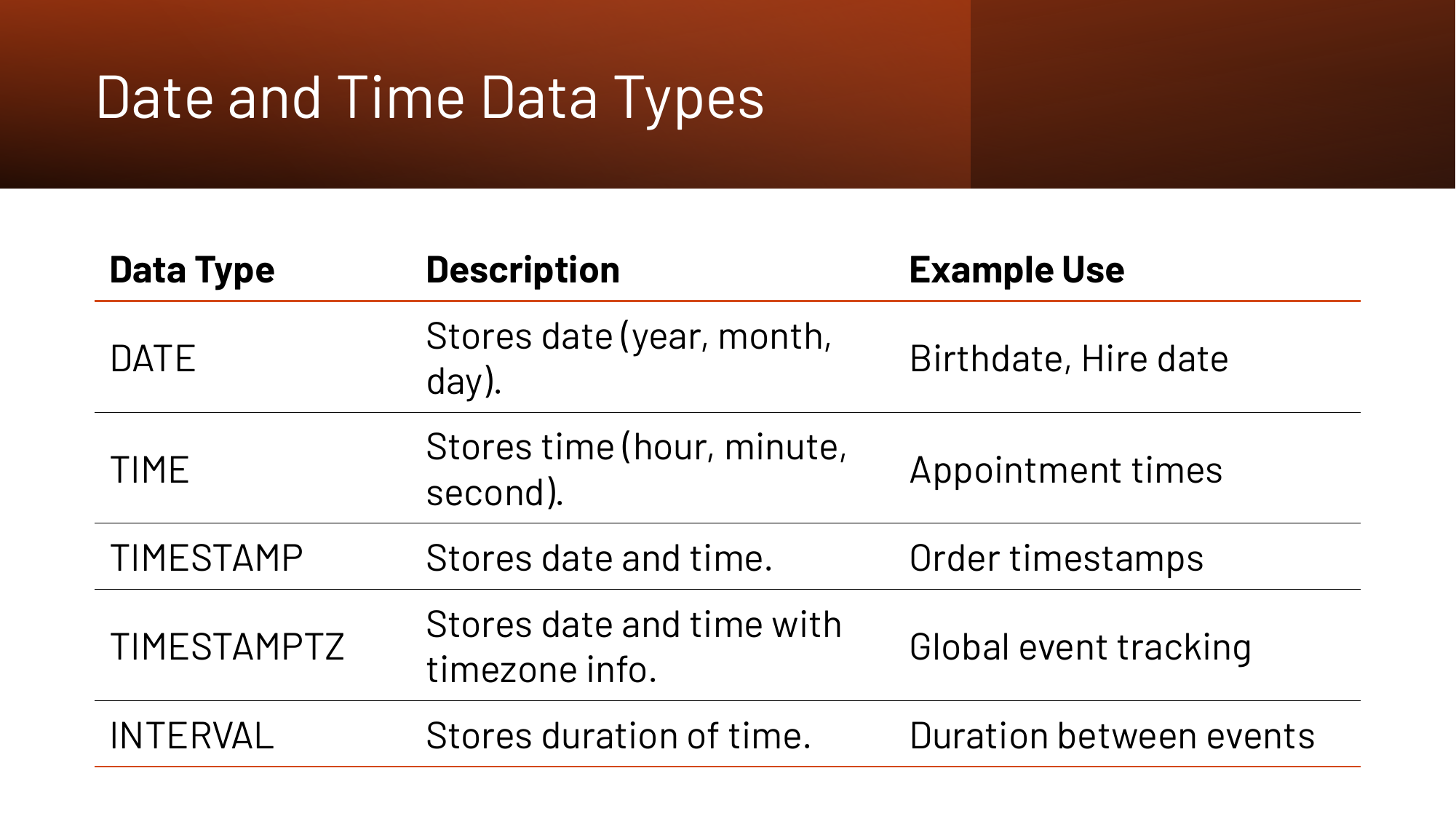

# Date and Time Data Types
| Data Type | Description | Example Use |
| --- | --- | --- |
| DATE | Stores date (year, month, day). | Birthdate, Hire date |
| TIME | Stores time (hour, minute, second). | Appointment times |
| TIMESTAMP | Stores date and time. | Order timestamps |
| TIMESTAMPTZ | Stores date and time with timezone info. | Global event tracking |
| INTERVAL | Stores duration of time. | Duration between events |